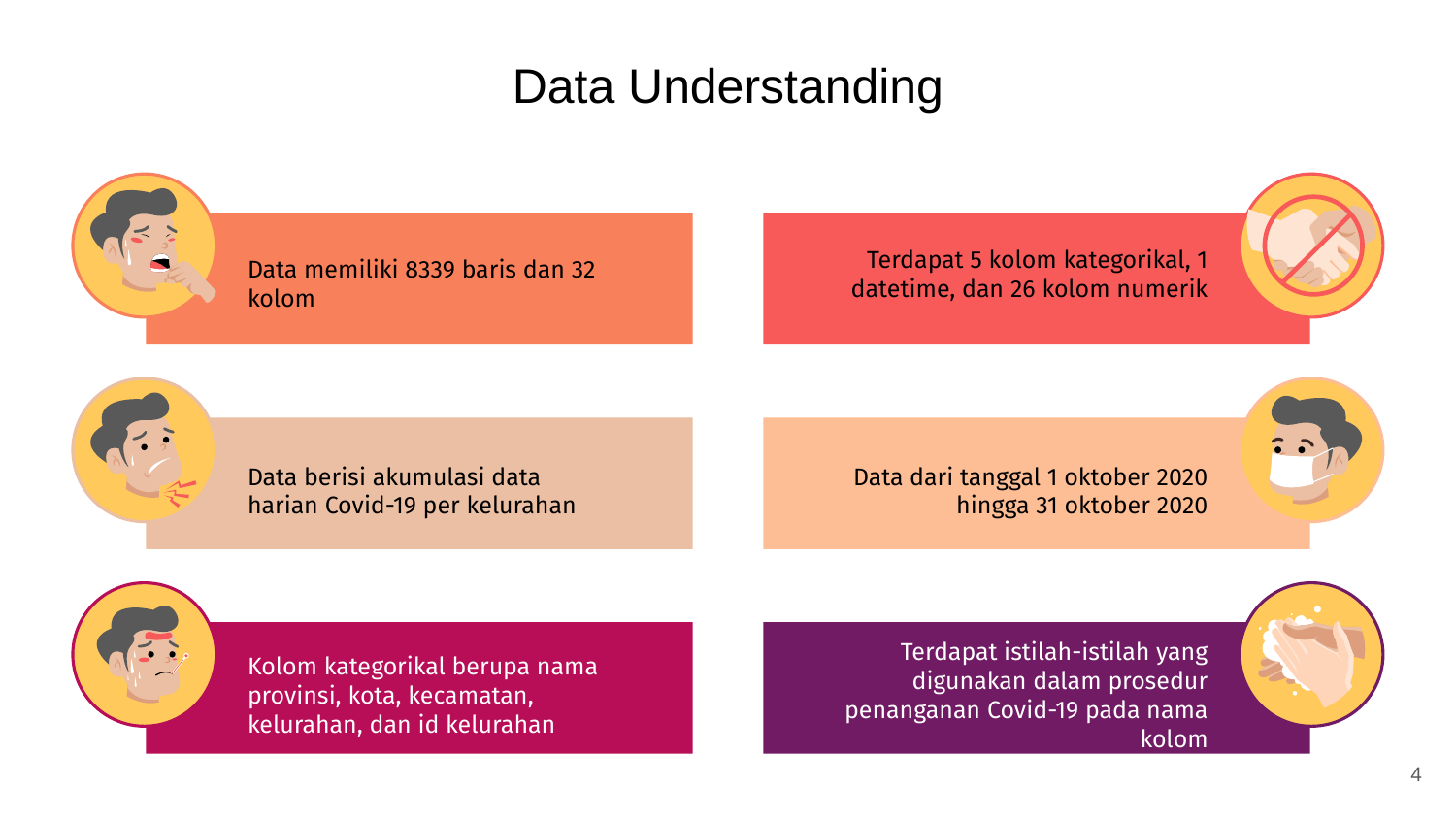

# Data Understanding

Data memiliki 8339 baris dan 32 kolom
Terdapat 5 kolom kategorikal, 1 datetime, dan 26 kolom numerik

Data berisi akumulasi data harian Covid-19 per kelurahan
Data dari tanggal 1 oktober 2020 hingga 31 oktober 2020

Kolom kategorikal berupa nama provinsi, kota, kecamatan, kelurahan, dan id kelurahan
Terdapat istilah-istilah yang digunakan dalam prosedur penanganan Covid-19 pada nama kolom

4